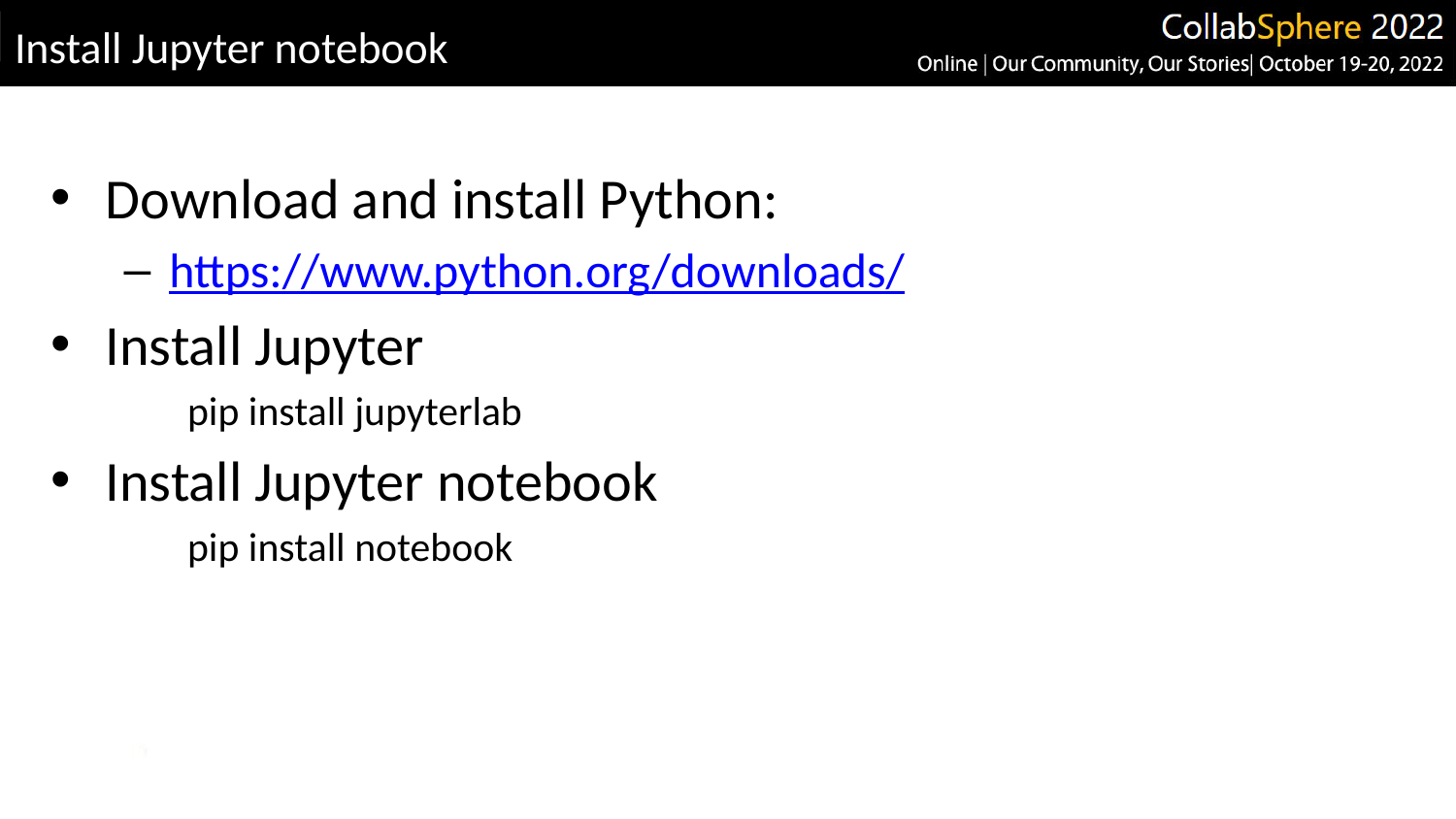

# Install Jupyter notebook
Download and install Python:
https://www.python.org/downloads/
Install Jupyter
pip install jupyterlab
Install Jupyter notebook
pip install notebook